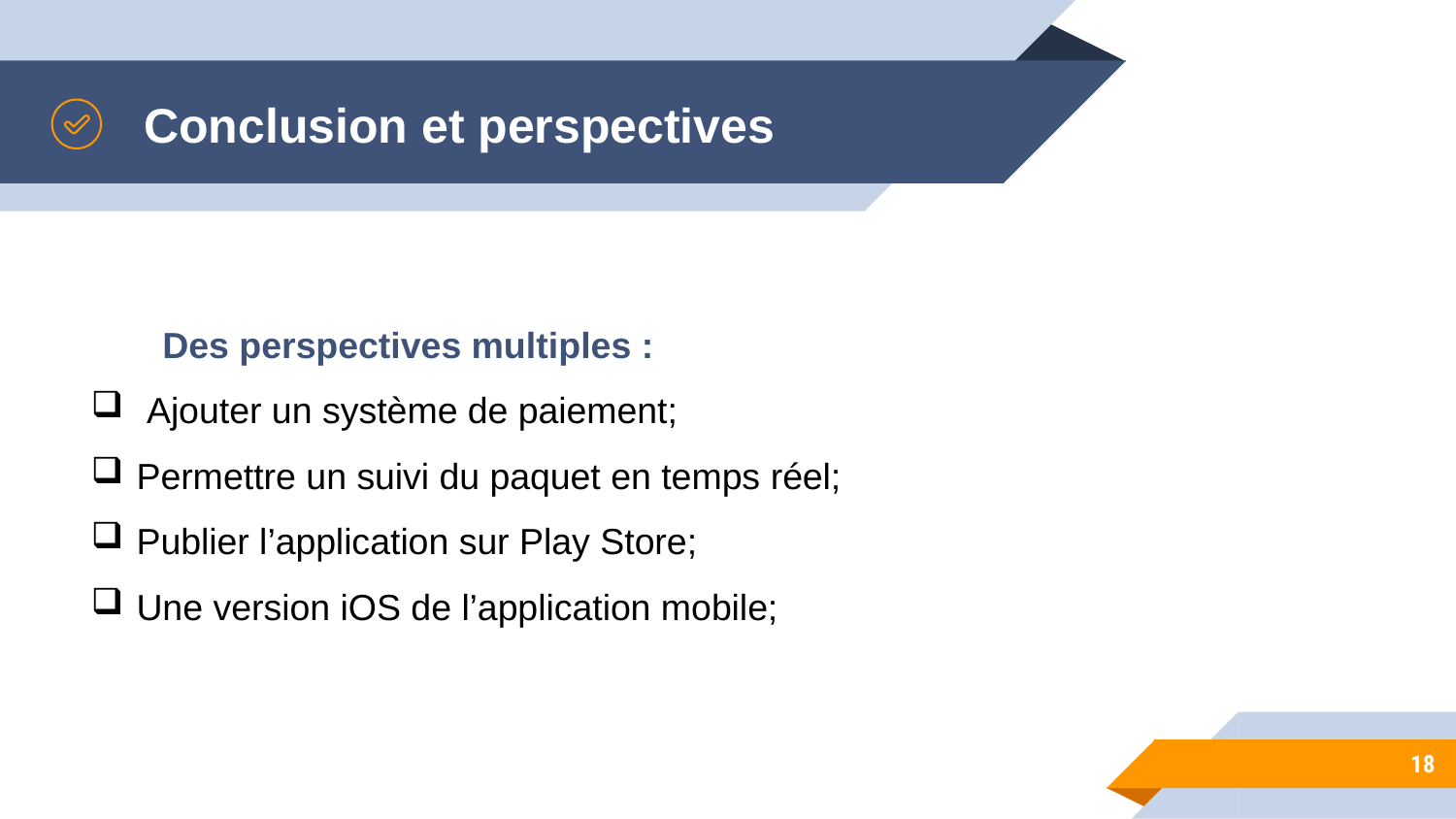

# Conclusion et perspectives

Des perspectives multiples :
 Ajouter un système de paiement;
Permettre un suivi du paquet en temps réel;
Publier l’application sur Play Store;
Une version iOS de l’application mobile;

18